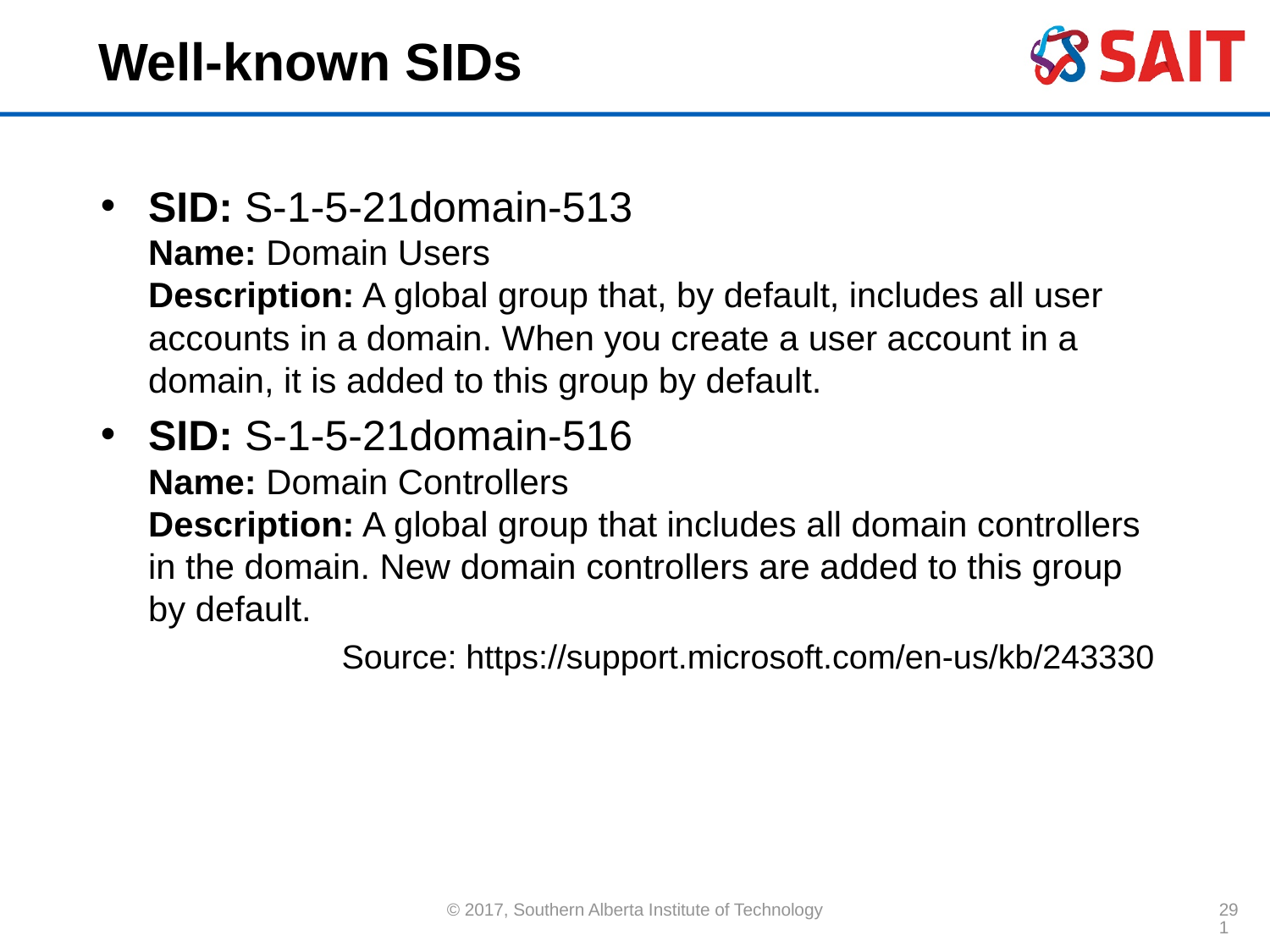

# Well-known SIDs
SID: S-1-5-21domain-513
Name: Domain Users
Description: A global group that, by default, includes all user accounts in a domain. When you create a user account in a domain, it is added to this group by default.
SID: S-1-5-21domain-516
Name: Domain Controllers
Description: A global group that includes all domain controllers in the domain. New domain controllers are added to this group by default.
Source: https://support.microsoft.com/en-us/kb/243330